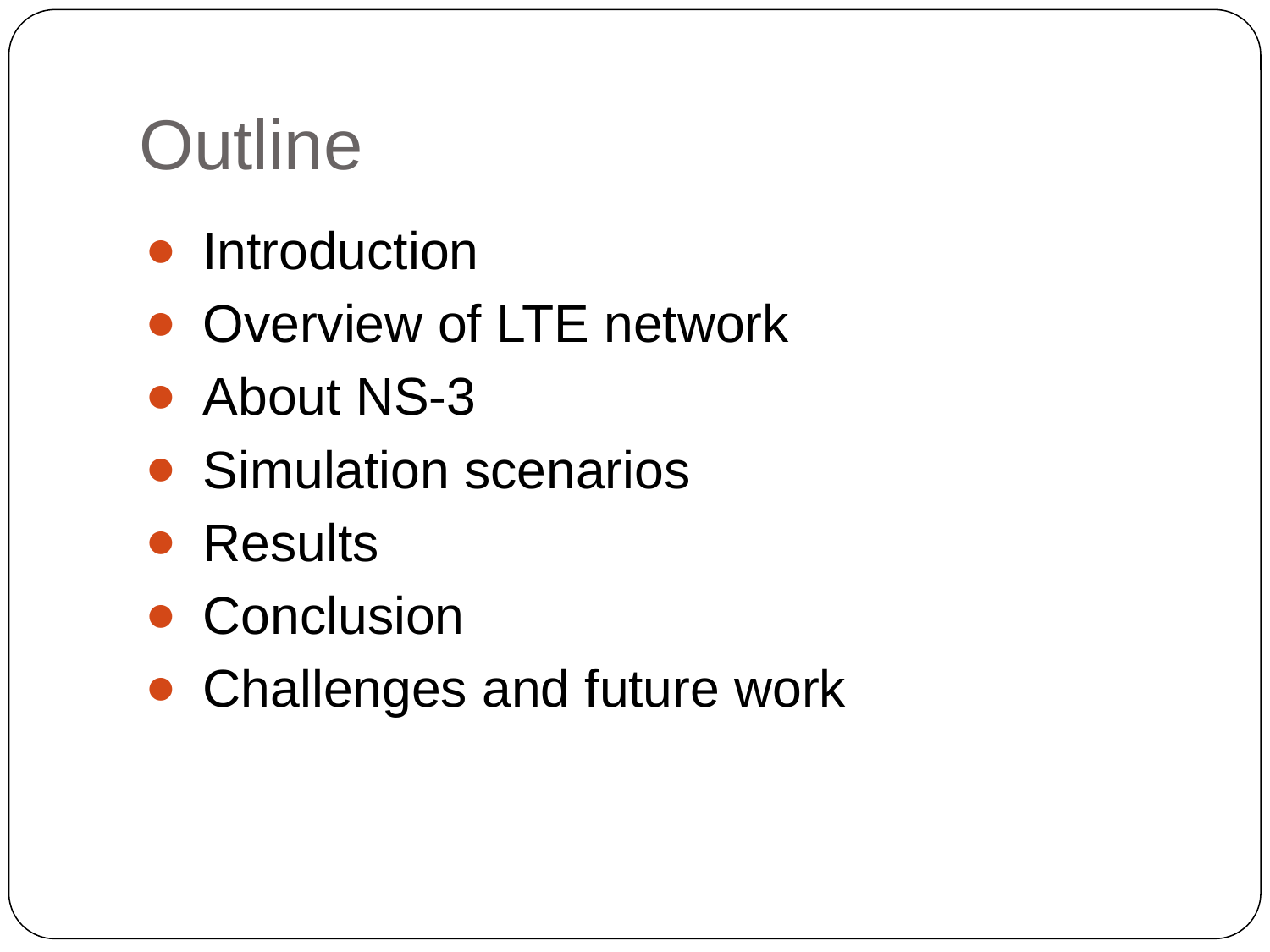

Outline
Introduction
Overview of LTE network
About NS-3
Simulation scenarios
Results
Conclusion
Challenges and future work